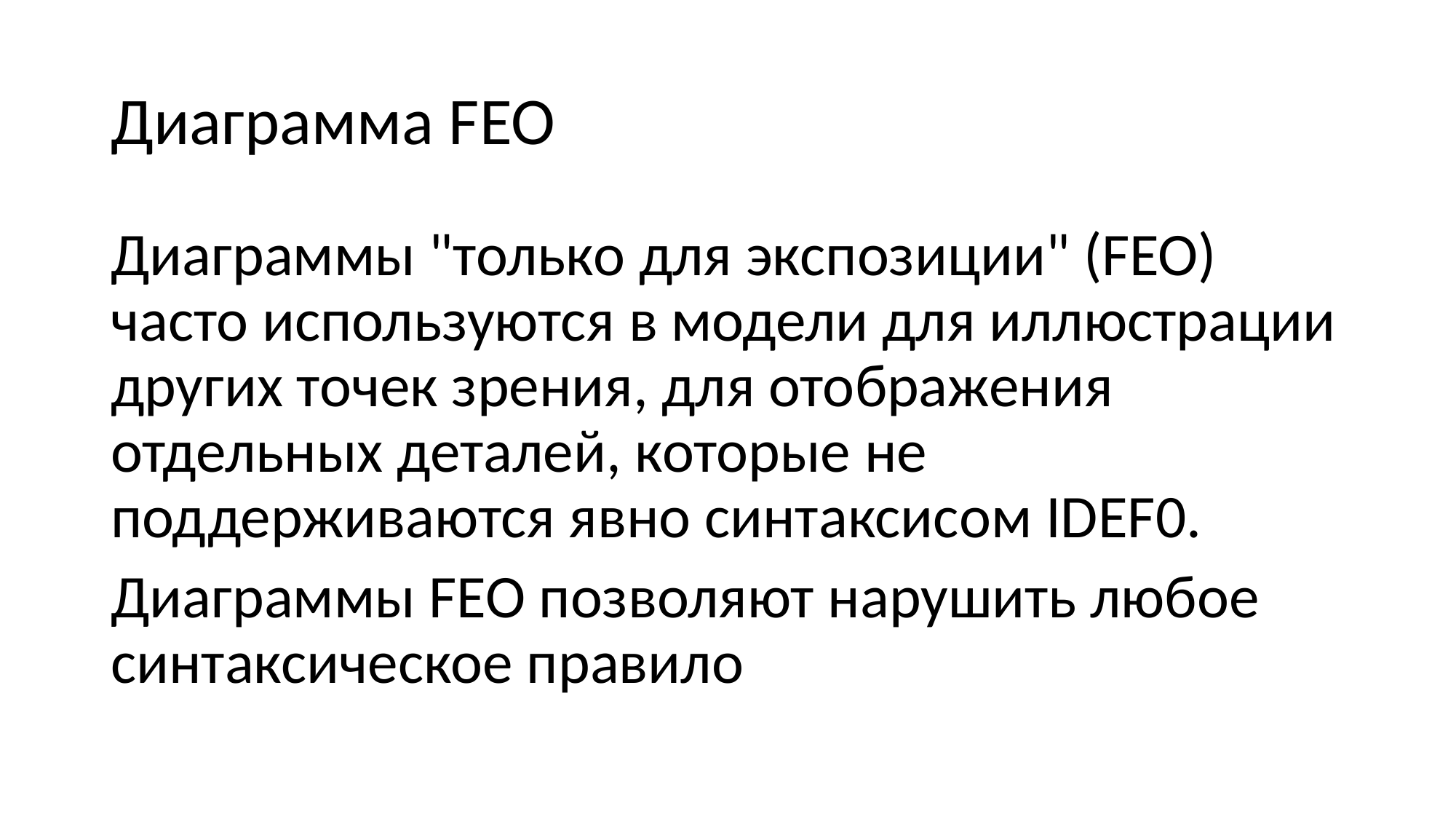

Диаграмма FEO
Диаграммы "только для экспозиции" (FEO) часто используются в модели для иллюстрации других точек зрения, для отображения отдельных деталей, которые не поддерживаются явно синтаксисом IDEF0.
Диаграммы FEO позволяют нарушить любое синтаксическое правило